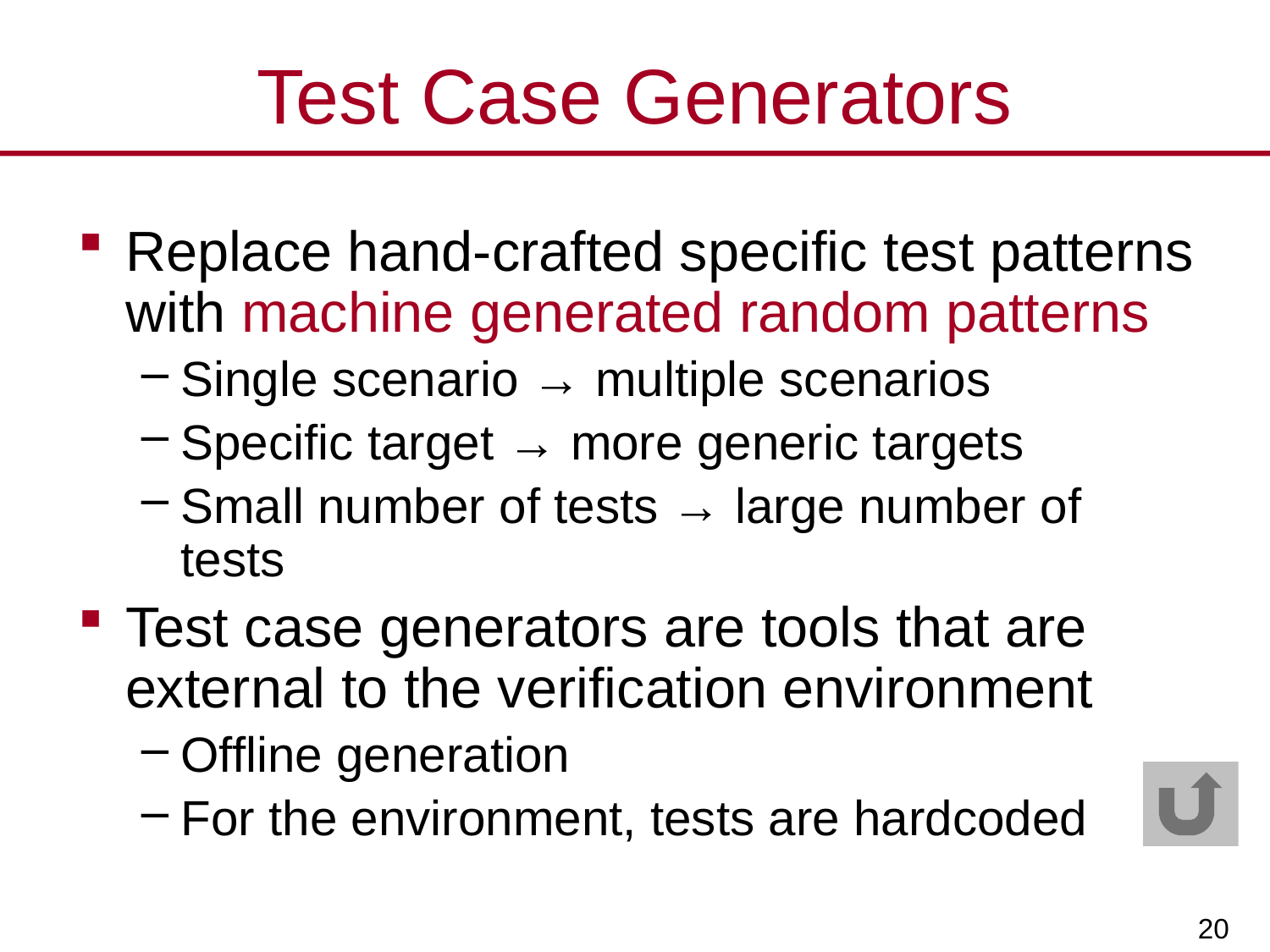

# Test Case Generators
Replace hand-crafted specific test patterns with machine generated random patterns
Single scenario → multiple scenarios
Specific target → more generic targets
Small number of tests → large number of tests
Test case generators are tools that are external to the verification environment
Offline generation
For the environment, tests are hardcoded